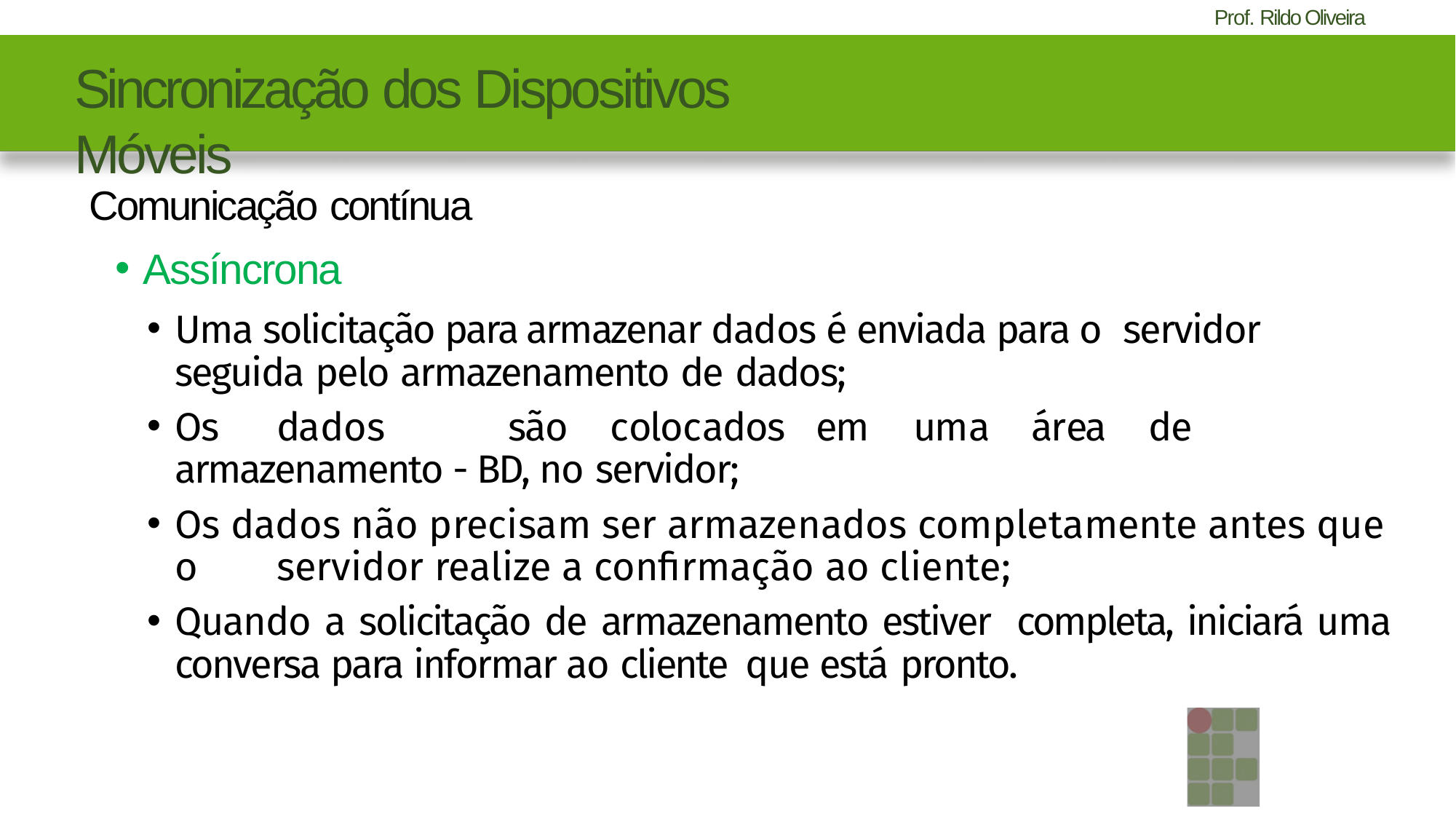

# Sincronização dos Dispositivos Móveis
Comunicação contínua
Assíncrona
Uma solicitação para armazenar dados é enviada para o  servidor seguida pelo armazenamento de dados;
Os	dados	são	colocados	em	uma	área	de  armazenamento - BD, no servidor;
Os dados não precisam ser armazenados completamente antes que o	servidor realize a confirmação ao cliente;
Quando a solicitação de armazenamento estiver  completa, iniciará uma conversa para informar ao cliente  que está pronto.